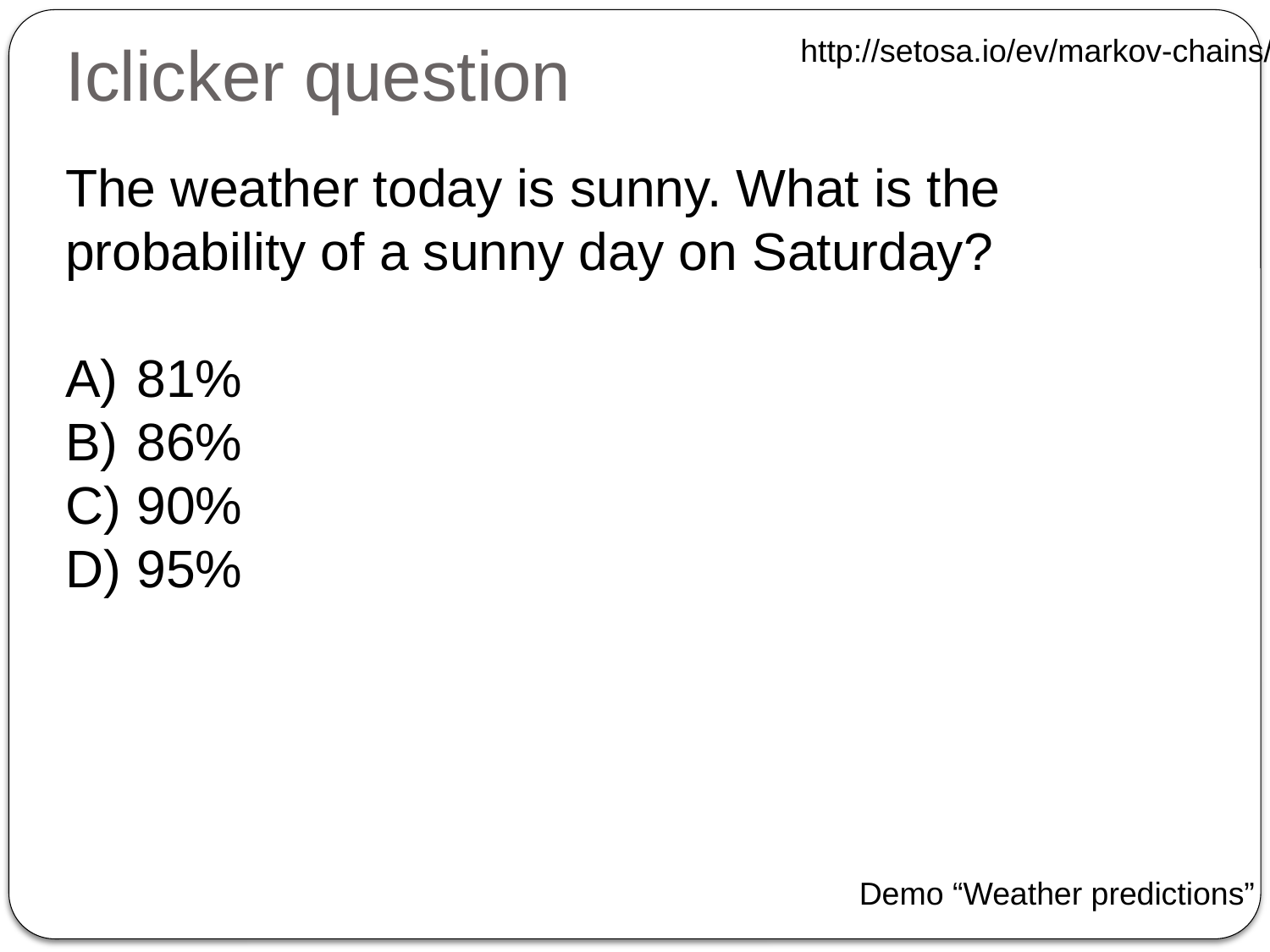

Iclicker question
http://setosa.io/ev/markov-chains/
The weather today is sunny. What is the probability of a sunny day on Saturday?

81%
86%
90%
95%
Demo “Weather predictions”